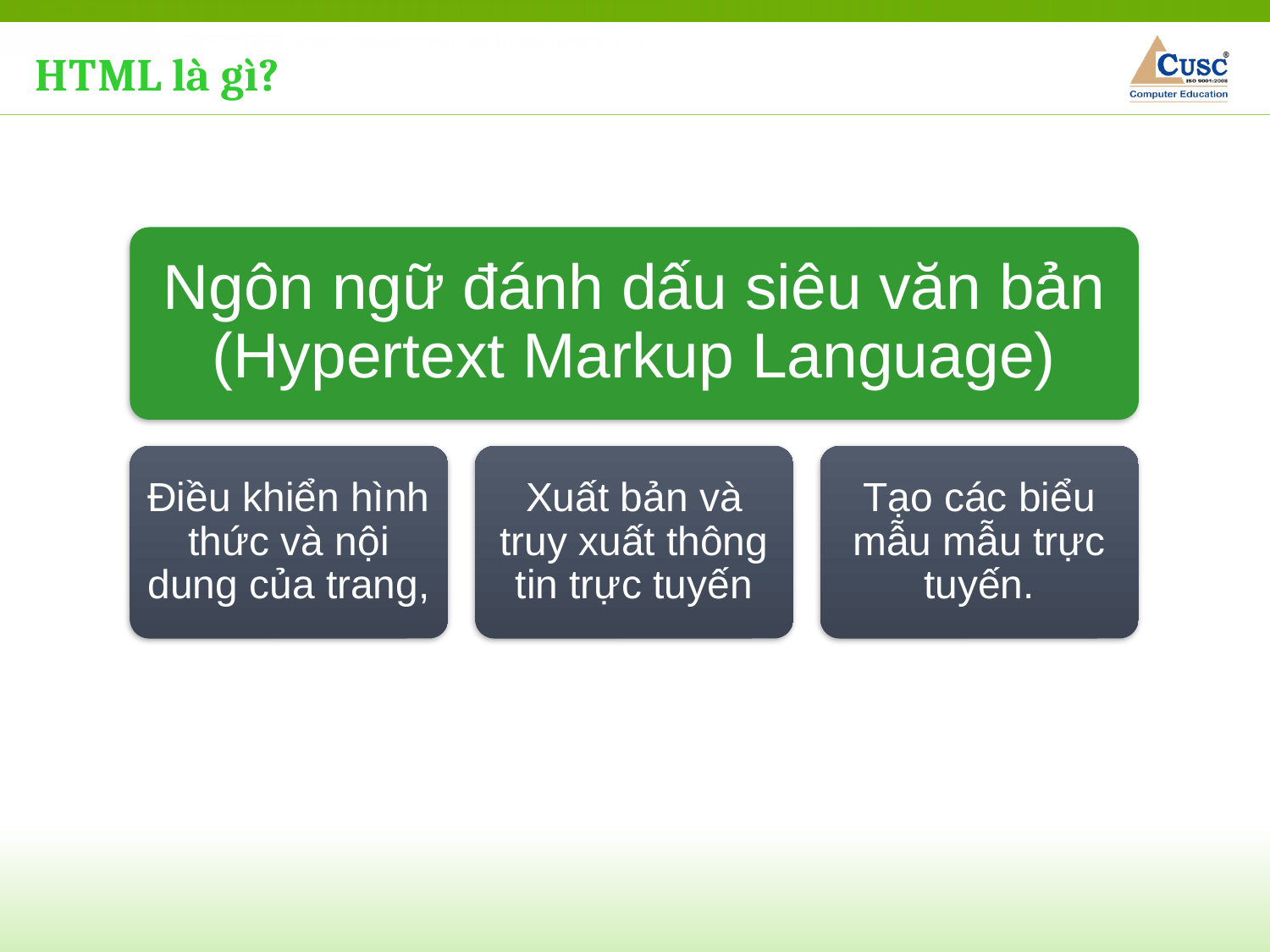

HTML là gì?
Ngôn ngữ đánh dấu siêu văn bản (Hypertext Markup Language)
Điều khiển hình thức và nội dung của trang,
Xuất bản và truy xuất thông tin trực tuyến
Tạo các biểu mẫu mẫu trực tuyến.